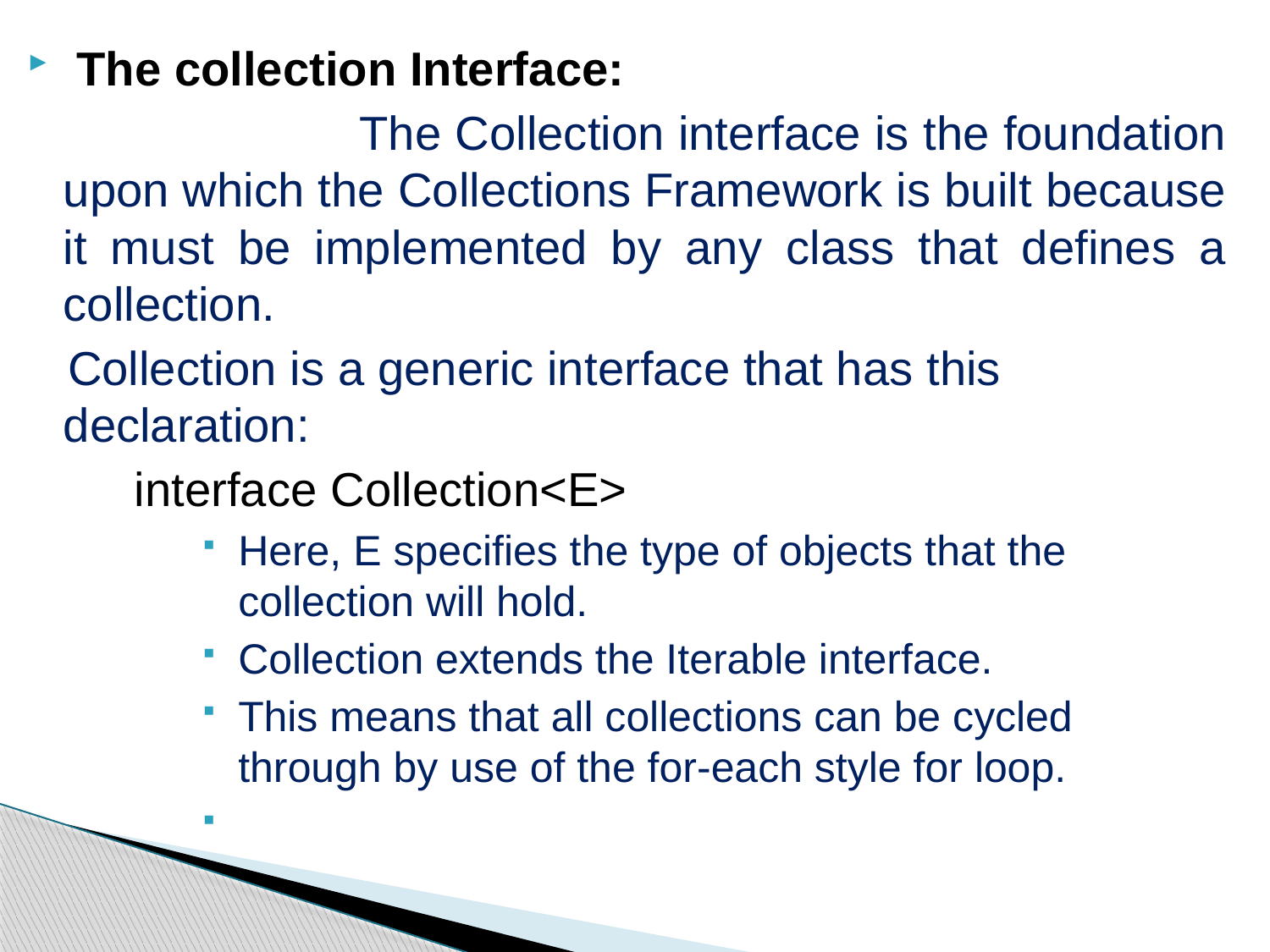

The collection Interface:
                        The Collection interface is the foundation upon which the Collections Framework is built because it must be implemented by any class that defines a collection.
   Collection is a generic interface that has this declaration:
        interface Collection<E>
Here, E specifies the type of objects that the collection will hold.
Collection extends the Iterable interface.
This means that all collections can be cycled through by use of the for-each style for loop.